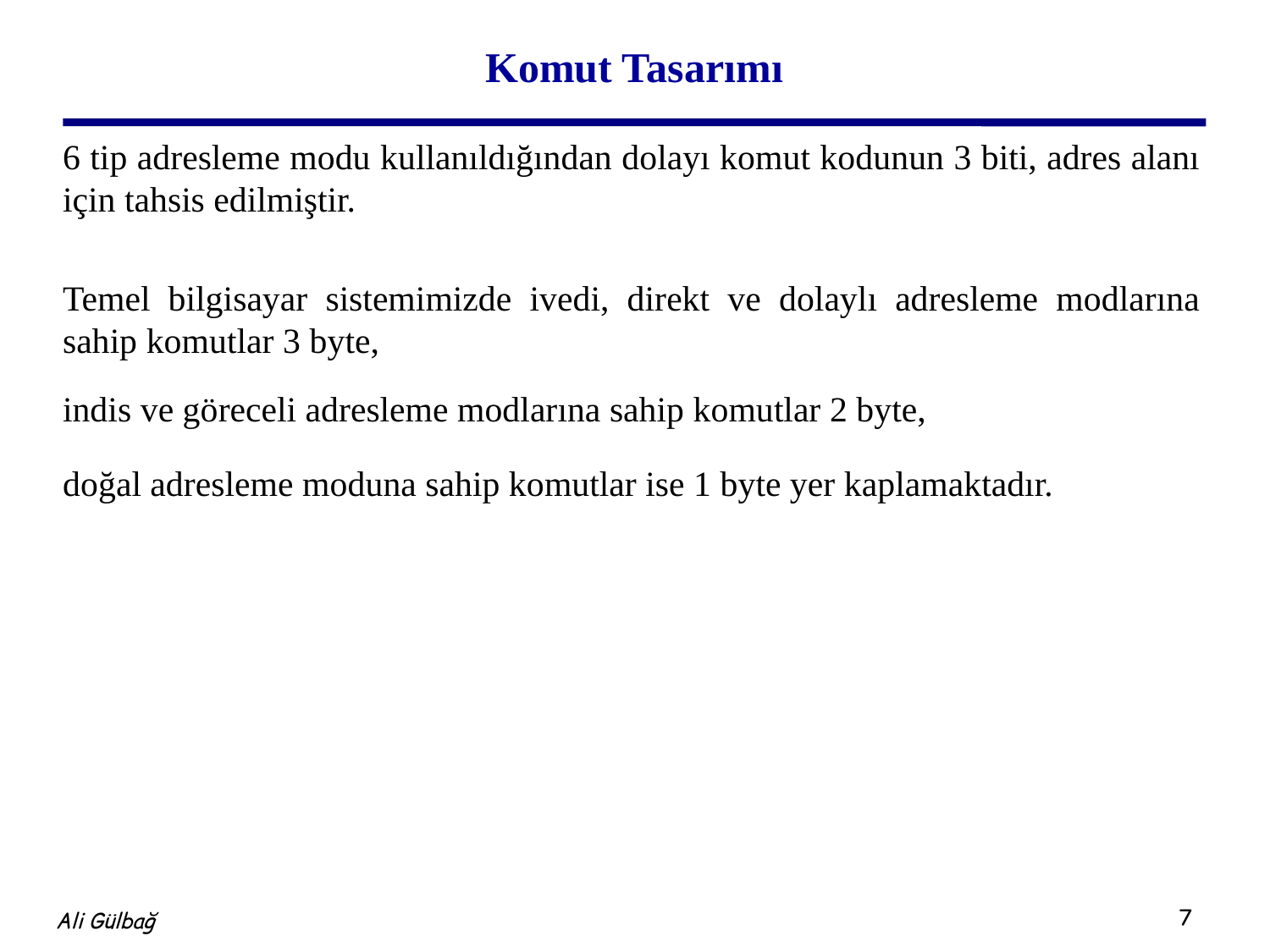

# Komut Tasarımı
6 tip adresleme modu kullanıldığından dolayı komut kodunun 3 biti, adres alanı için tahsis edilmiştir.

Temel bilgisayar sistemimizde ivedi, direkt ve dolaylı adresleme modlarına sahip komutlar 3 byte,

indis ve göreceli adresleme modlarına sahip komutlar 2 byte,

doğal adresleme moduna sahip komutlar ise 1 byte yer kaplamaktadır.